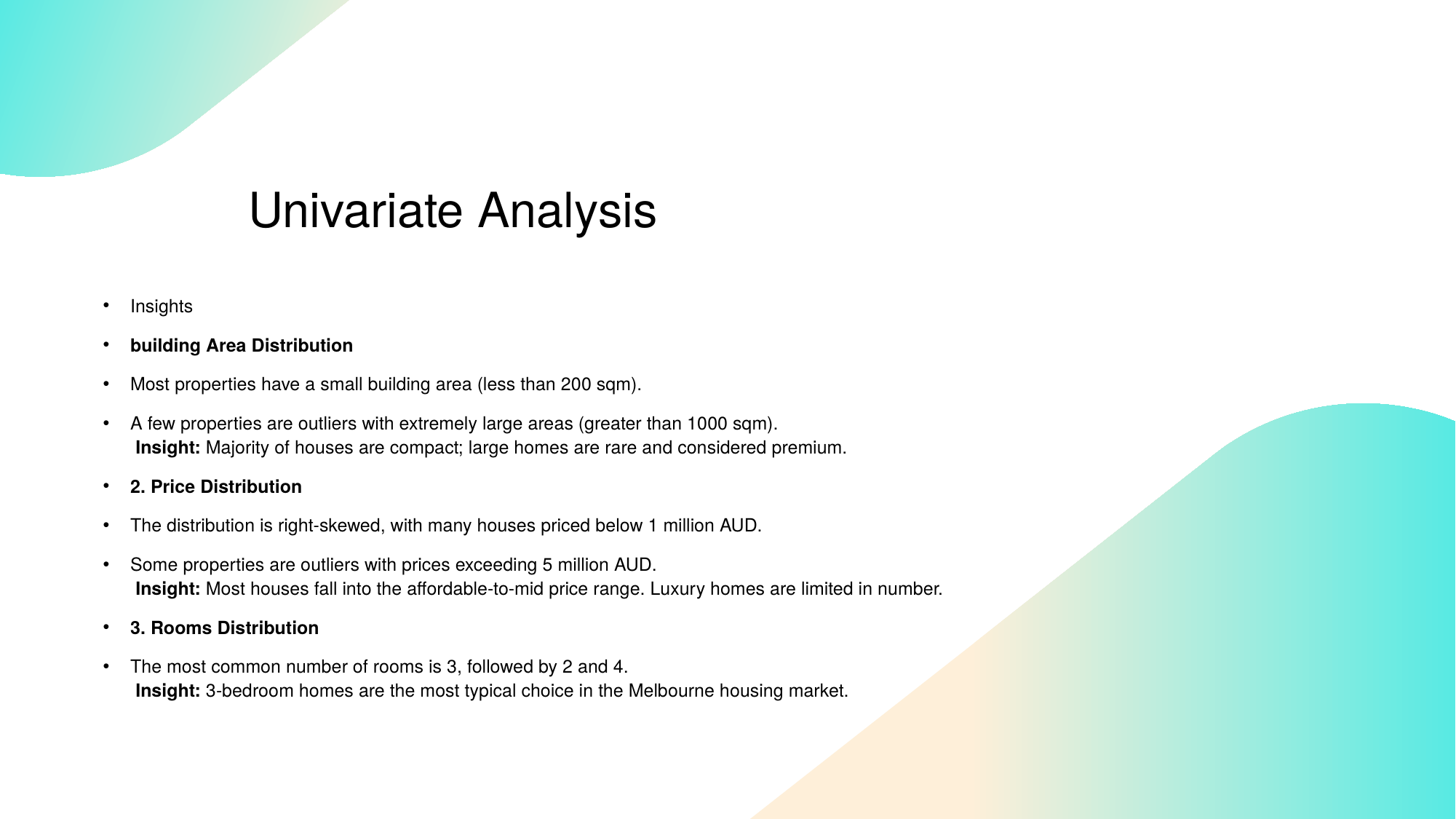

# Univariate Analysis
Insights
building Area Distribution
Most properties have a small building area (less than 200 sqm).
A few properties are outliers with extremely large areas (greater than 1000 sqm).
 Insight: Majority of houses are compact; large homes are rare and considered premium.
2. Price Distribution
The distribution is right-skewed, with many houses priced below 1 million AUD.
Some properties are outliers with prices exceeding 5 million AUD.
 Insight: Most houses fall into the affordable-to-mid price range. Luxury homes are limited in number.
3. Rooms Distribution
The most common number of rooms is 3, followed by 2 and 4.
 Insight: 3-bedroom homes are the most typical choice in the Melbourne housing market.